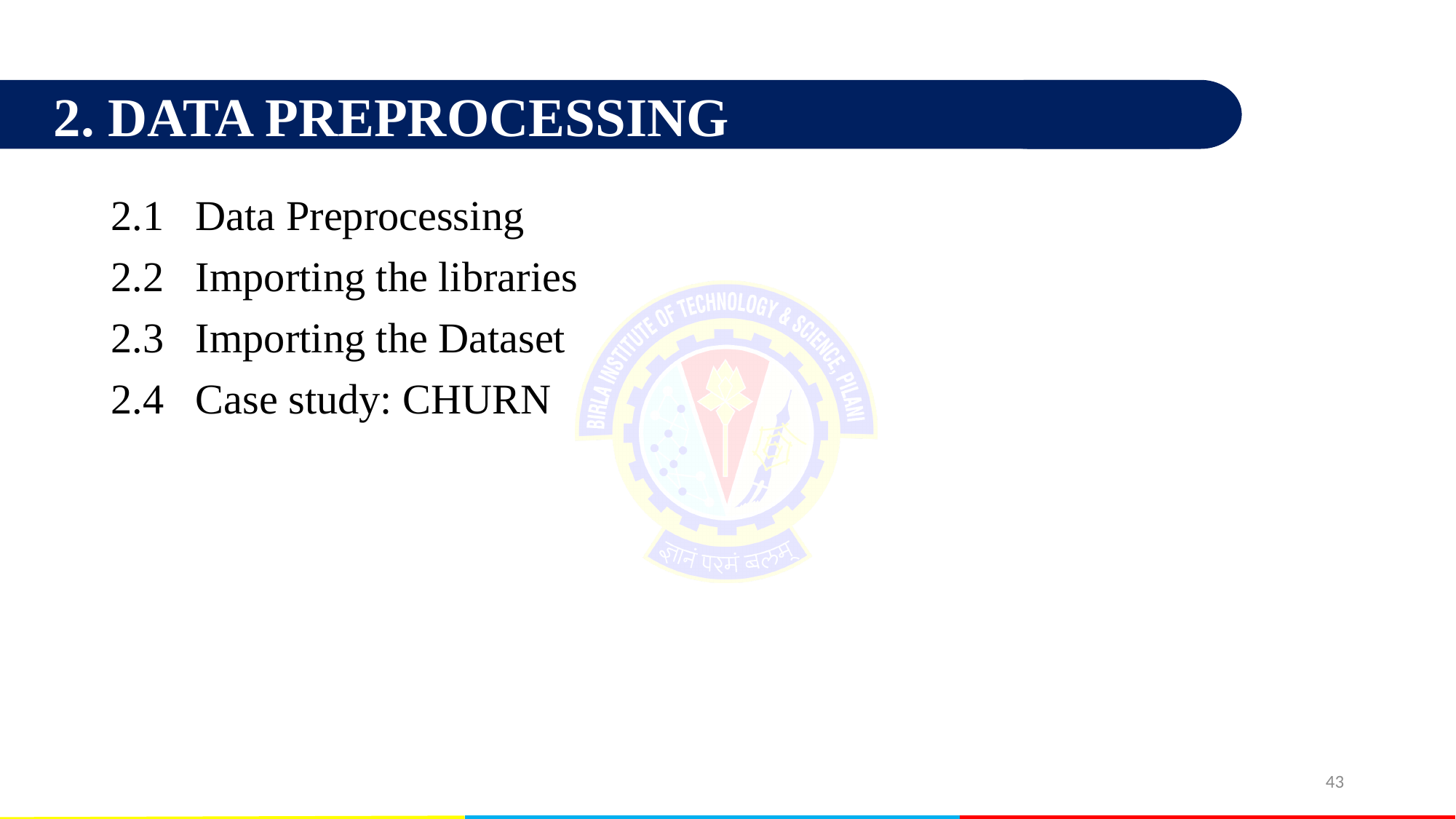

2. DATA PREPROCESSING

2.1   Data Preprocessing
2.2   Importing the libraries
2.3   Importing the Dataset
2.4   Case study: CHURN
43